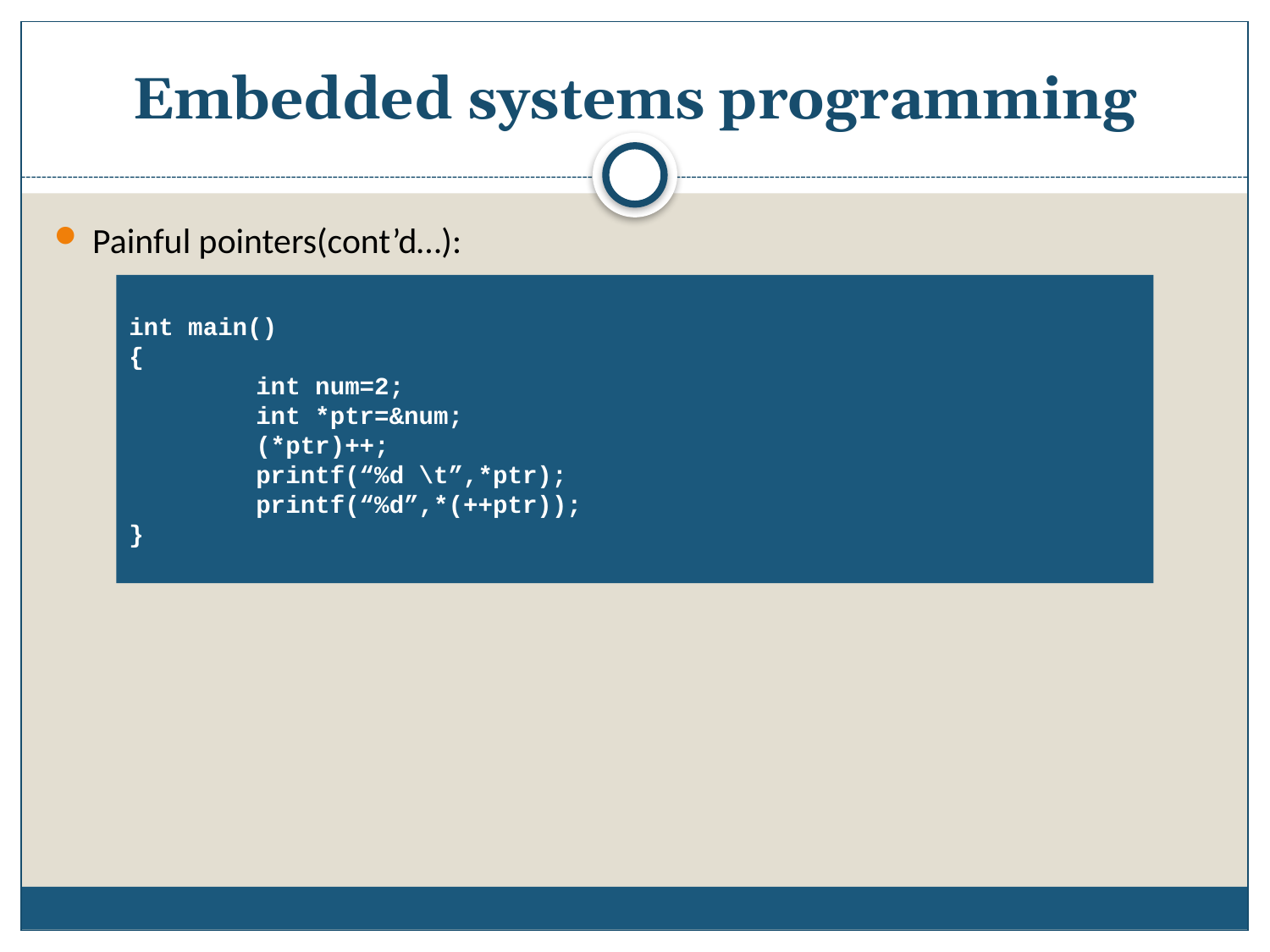

# Embedded systems programming
Painful pointers(cont’d…):

int main()
{
	int num=2;
	int *ptr=&num;
	(*ptr)++;
	printf(“%d \t”,*ptr);
	printf(“%d”,*(++ptr));
}